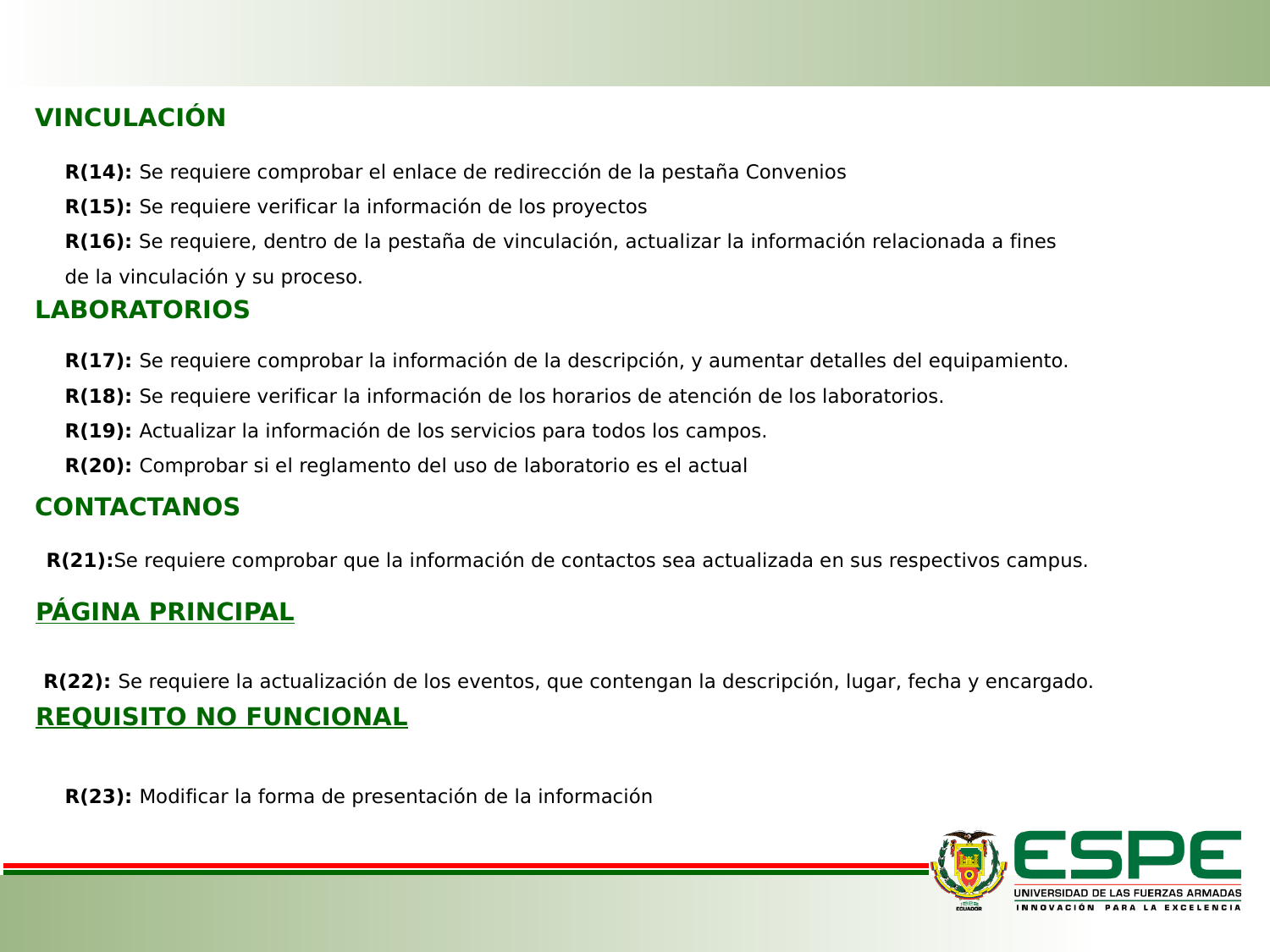

VINCULACIÓN
R(14): Se requiere comprobar el enlace de redirección de la pestaña Convenios
R(15): Se requiere verificar la información de los proyectos
R(16): Se requiere, dentro de la pestaña de vinculación, actualizar la información relacionada a fines de la vinculación y su proceso.
LABORATORIOS
R(17): Se requiere comprobar la información de la descripción, y aumentar detalles del equipamiento.
R(18): Se requiere verificar la información de los horarios de atención de los laboratorios.
R(19): Actualizar la información de los servicios para todos los campos.
R(20): Comprobar si el reglamento del uso de laboratorio es el actual
CONTACTANOS
R(21):Se requiere comprobar que la información de contactos sea actualizada en sus respectivos campus.
PÁGINA PRINCIPAL
R(22): Se requiere la actualización de los eventos, que contengan la descripción, lugar, fecha y encargado.
REQUISITO NO FUNCIONAL
R(23): Modificar la forma de presentación de la información